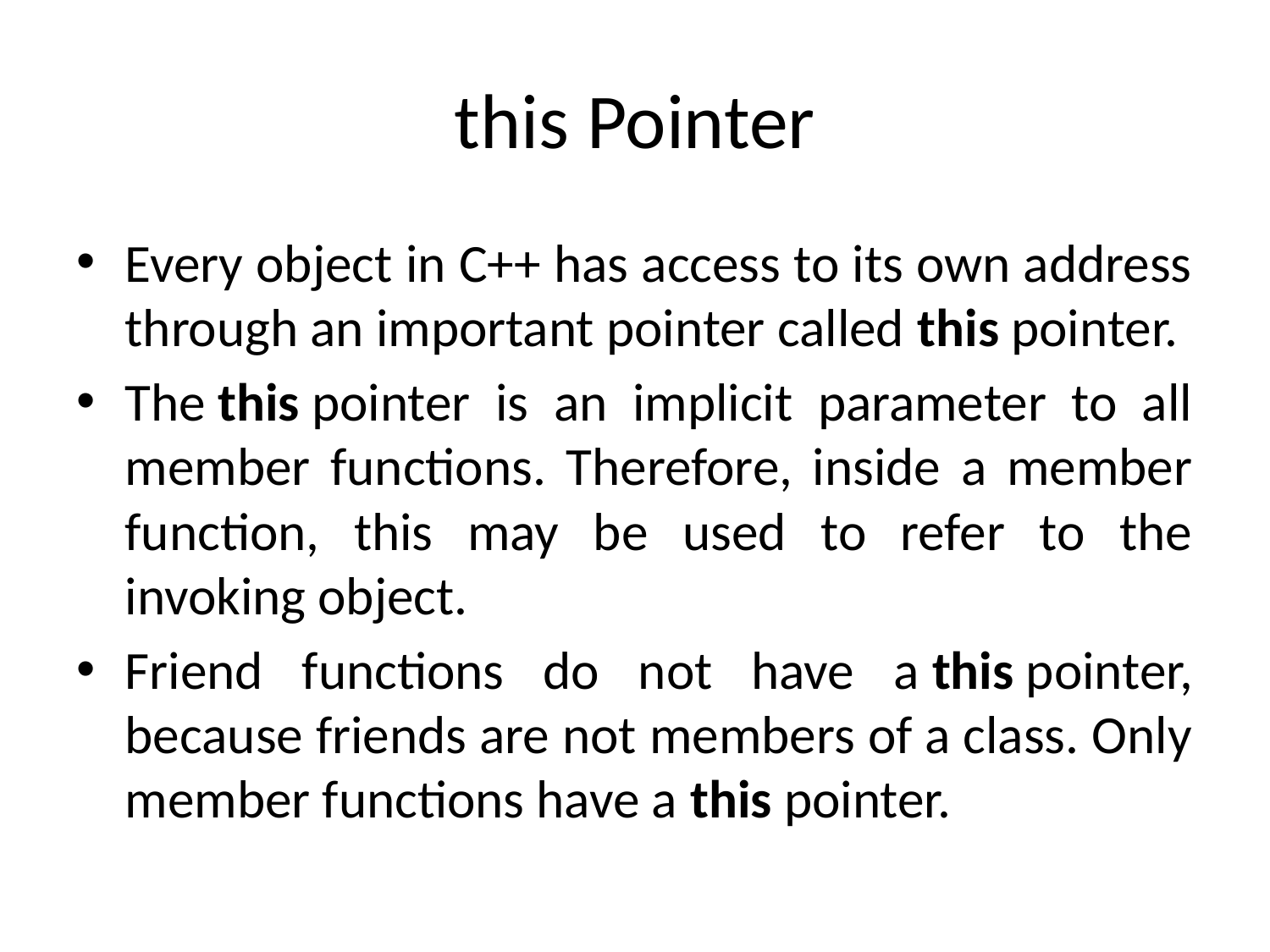

# this Pointer
Every object in C++ has access to its own address through an important pointer called this pointer.
The this pointer is an implicit parameter to all member functions. Therefore, inside a member function, this may be used to refer to the invoking object.
Friend functions do not have a this pointer, because friends are not members of a class. Only member functions have a this pointer.